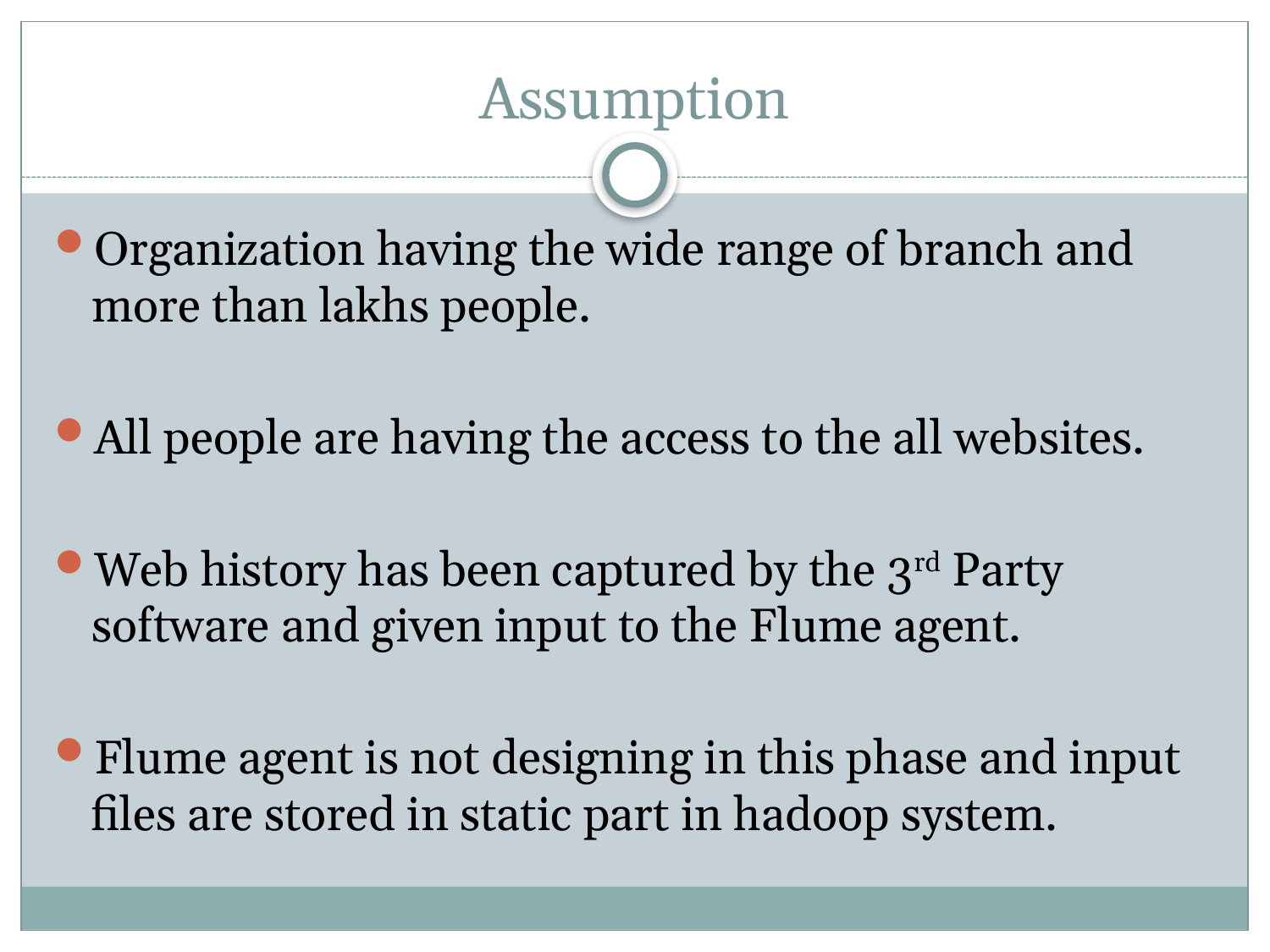

# Assumption
Organization having the wide range of branch and more than lakhs people.

All people are having the access to the all websites.

Web history has been captured by the 3rd Party software and given input to the Flume agent.

Flume agent is not designing in this phase and input files are stored in static part in hadoop system.